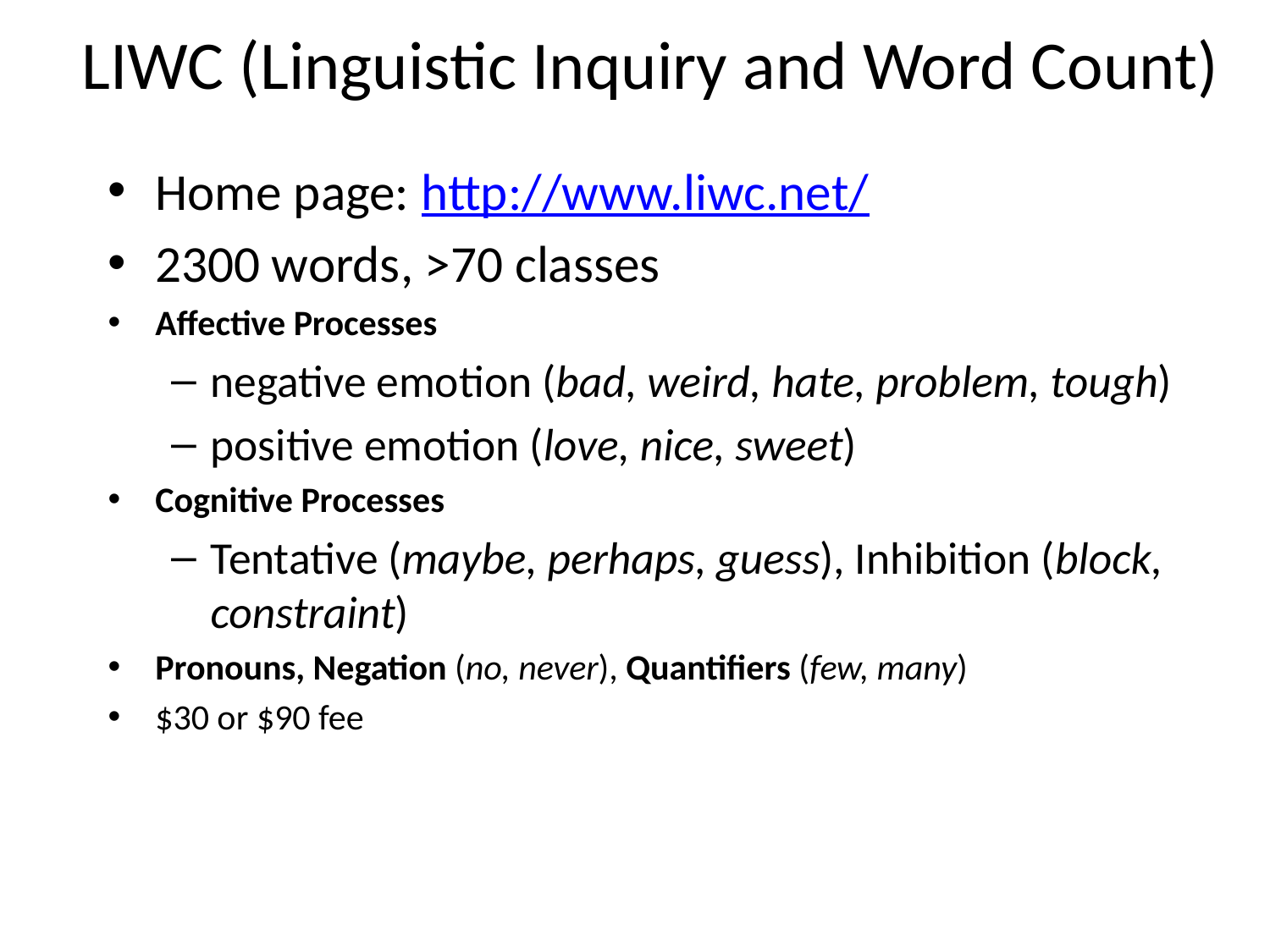

# LIWC (Linguistic Inquiry and Word Count)
Home page: http://www.liwc.net/
2300 words, >70 classes
Affective Processes
negative emotion (bad, weird, hate, problem, tough)
positive emotion (love, nice, sweet)
Cognitive Processes
Tentative (maybe, perhaps, guess), Inhibition (block, constraint)
Pronouns, Negation (no, never), Quantifiers (few, many)
$30 or $90 fee